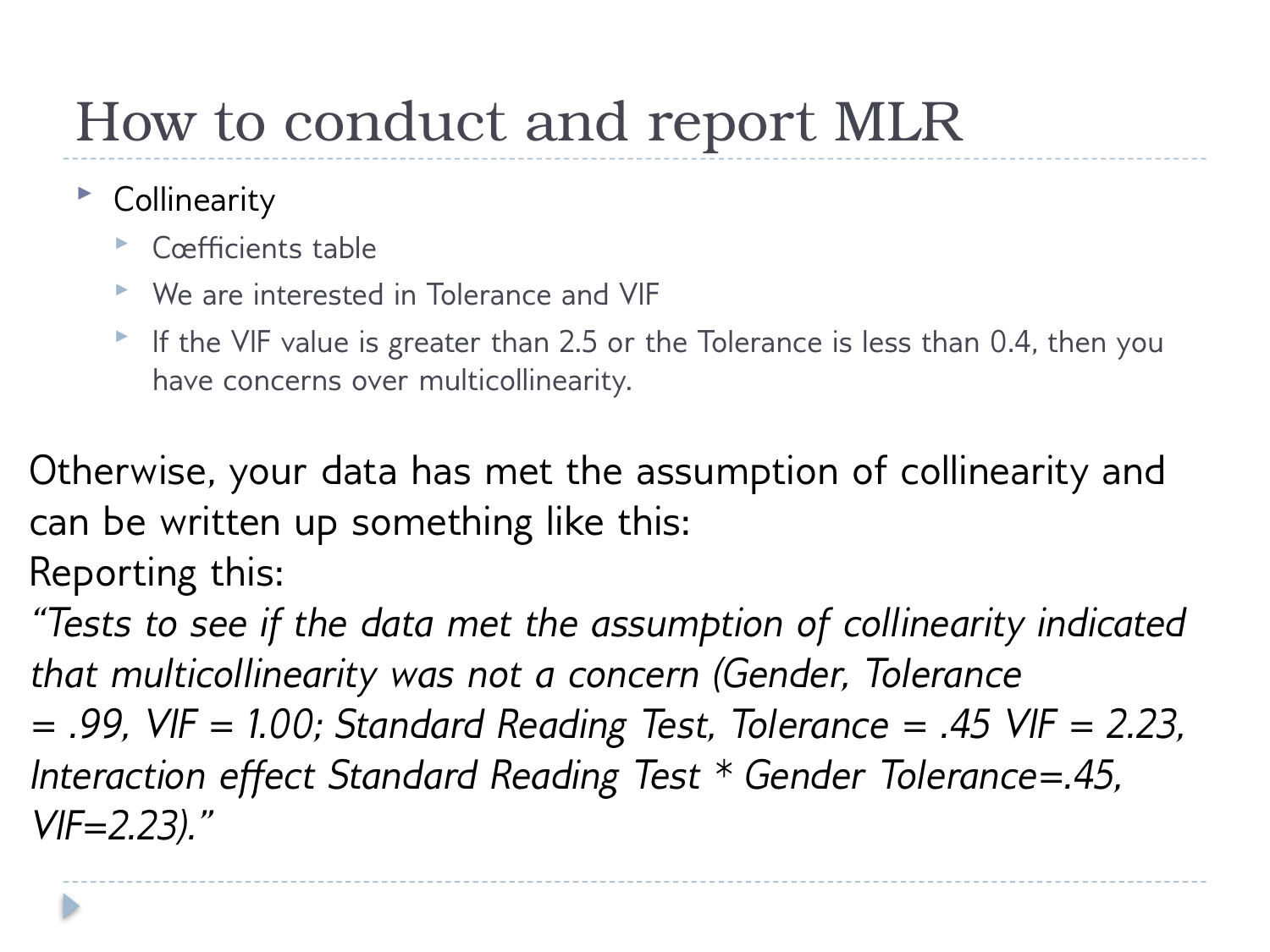

# How to conduct and report MLR
Collinearity
Coefficients table
We are interested in Tolerance and VIF
If the VIF value is greater than 2.5 or the Tolerance is less than 0.4, then you have concerns over multicollinearity.

Otherwise, your data has met the assumption of collinearity and can be written up something like this:
Reporting this:
“Tests to see if the data met the assumption of collinearity indicated that multicollinearity was not a concern (Gender, Tolerance = .99, VIF = 1.00; Standard Reading Test, Tolerance = .45 VIF = 2.23, Interaction effect Standard Reading Test * Gender Tolerance=.45, VIF=2.23).”